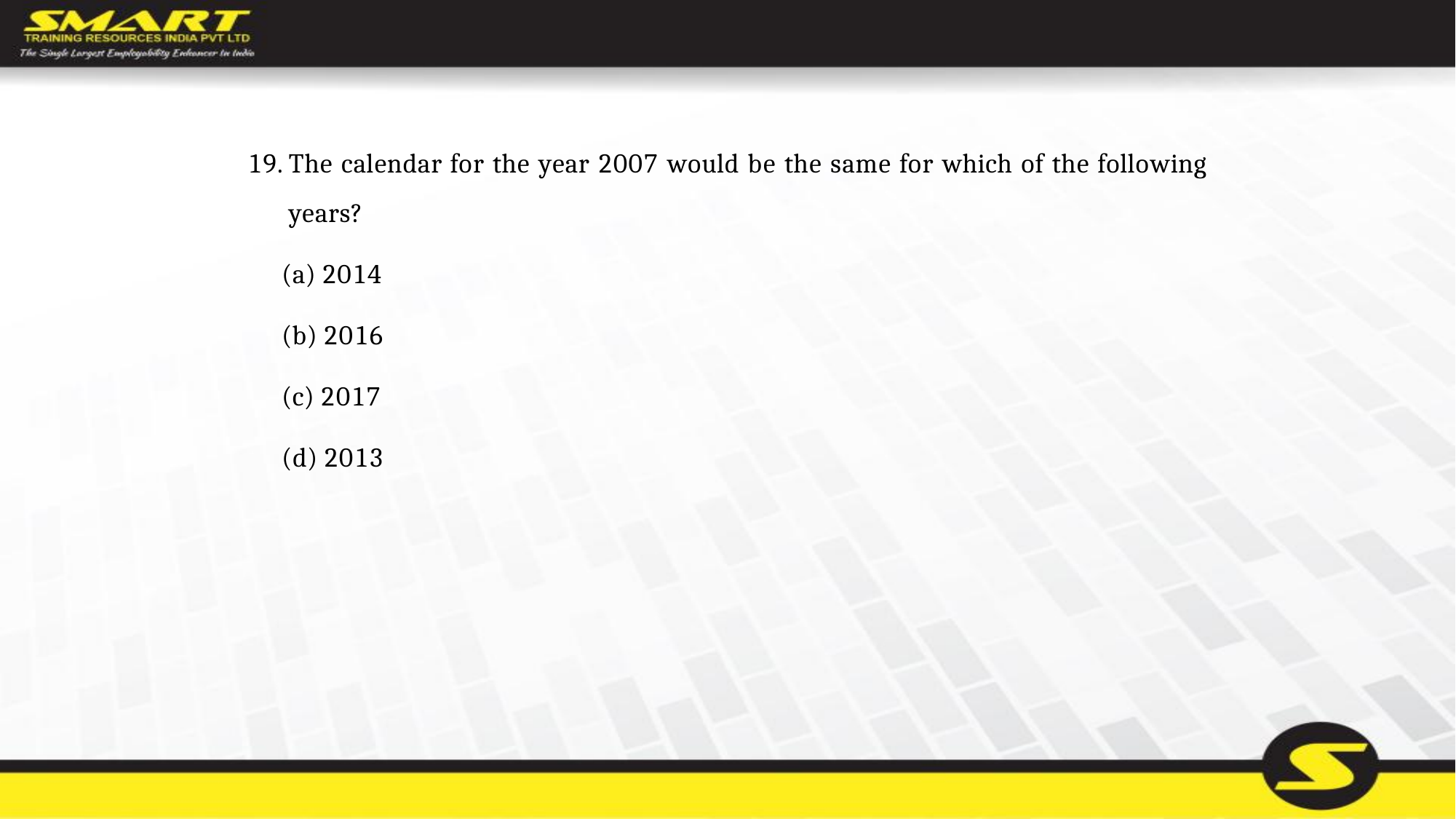

The calendar for the year 2007 would be the same for which of the following years?
	(a) 2014
	(b) 2016
	(c) 2017
	(d) 2013